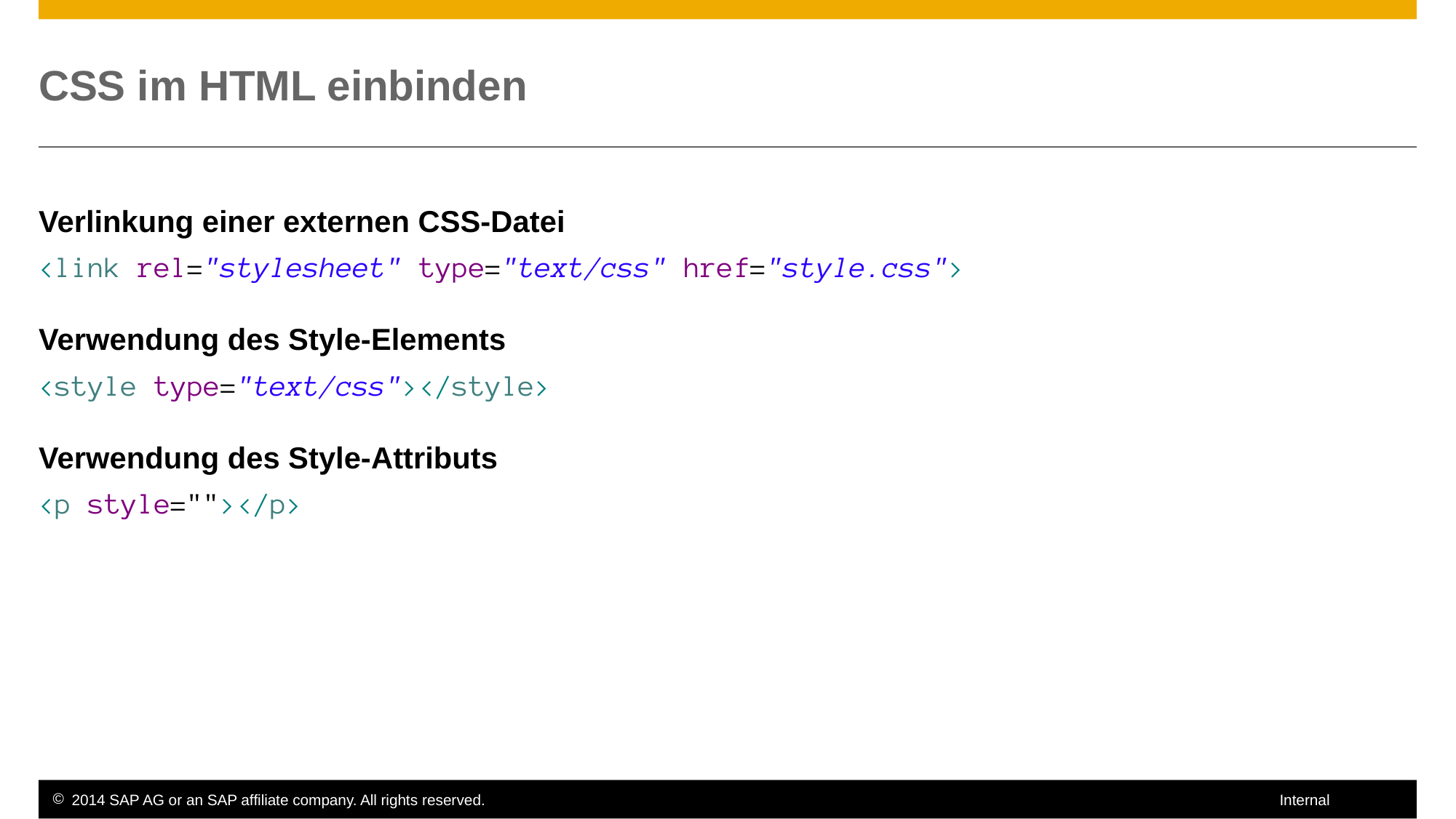

# CSS im HTML einbinden
Verlinkung einer externen CSS-Datei
<link rel="stylesheet" type="text/css" href="style.css">
Verwendung des Style-Elements
<style type="text/css"></style>
Verwendung des Style-Attributs
<p style=""></p>